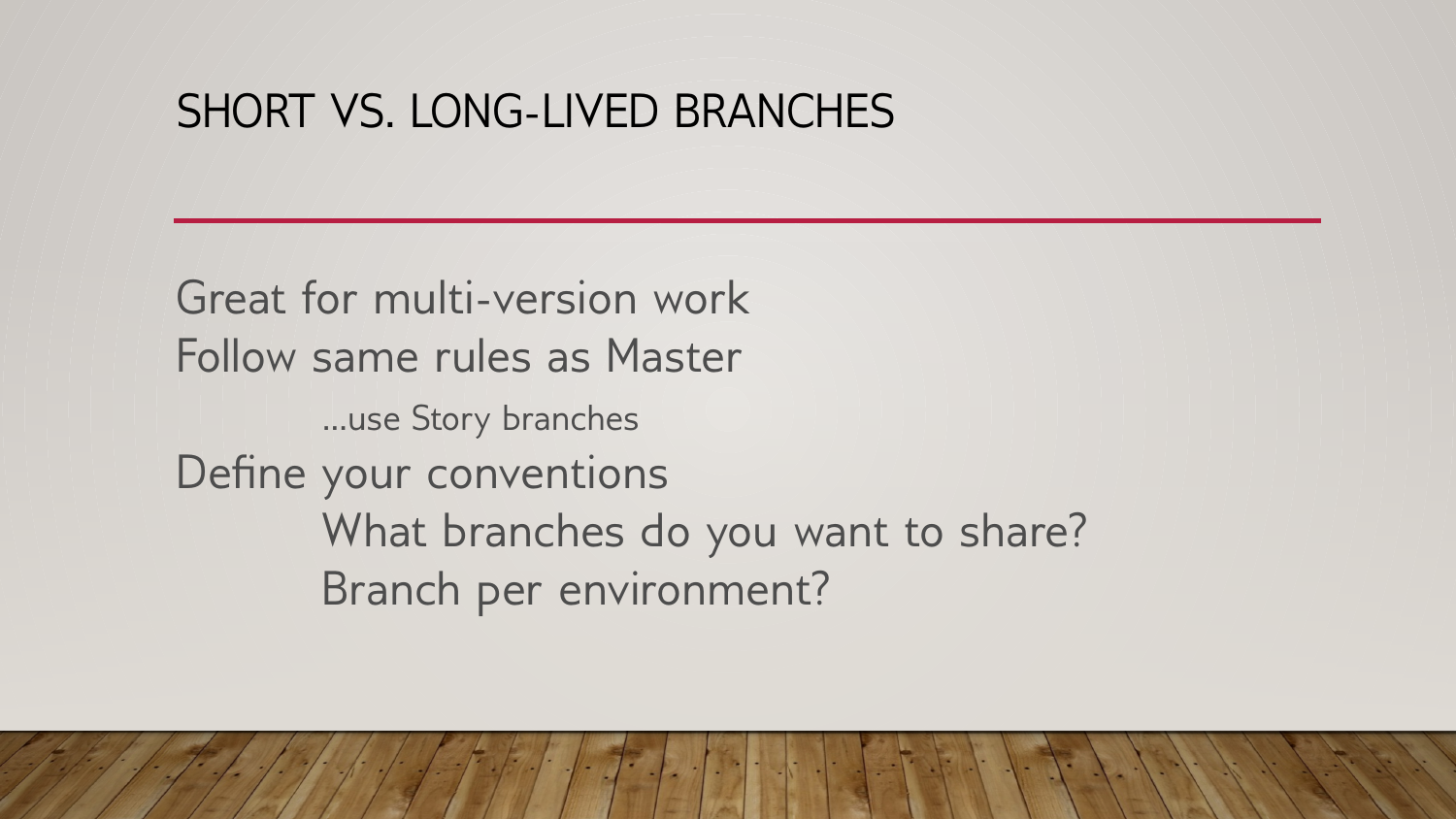

# Short vs. Long-Lived Branches
Great for multi-version work
Follow same rules as Master
	…use Story branches
Define your conventions
	What branches do you want to share?
	Branch per environment?